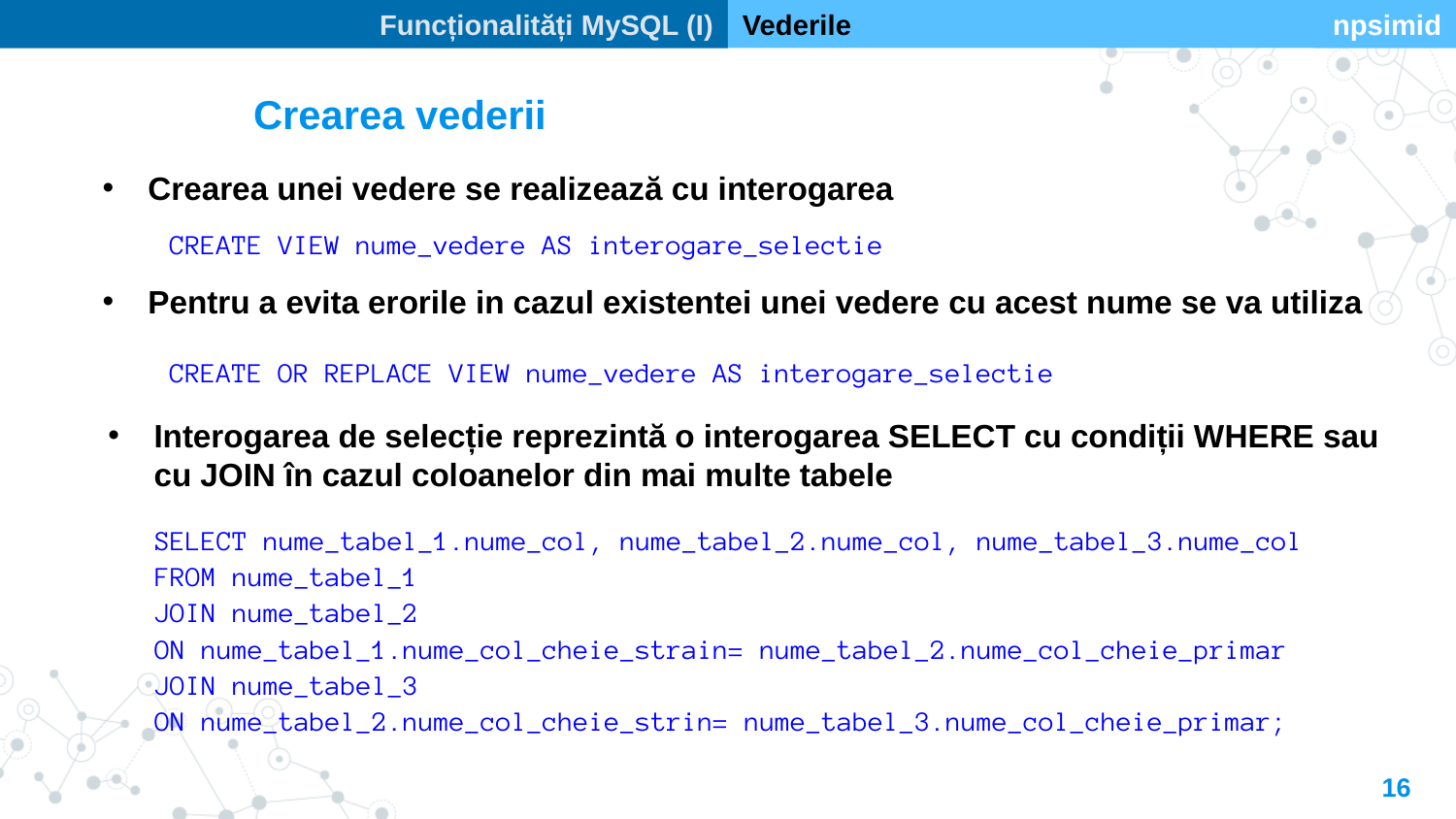

Funcționalități MySQL (I)
Vederile
npsimid
Crearea vederii
Crearea unei vedere se realizează cu interogarea
CREATE VIEW nume_vedere AS interogare_selectie
Pentru a evita erorile in cazul existentei unei vedere cu acest nume se va utiliza
CREATE OR REPLACE VIEW nume_vedere AS interogare_selectie
Interogarea de selecție reprezintă o interogarea SELECT cu condiții WHERE sau  cu JOIN în cazul coloanelor din mai multe tabele
SELECT nume_tabel_1.nume_col, nume_tabel_2.nume_col, nume_tabel_3.nume_col
FROM nume_tabel_1
JOIN nume_tabel_2
ON nume_tabel_1.nume_col_cheie_strain= nume_tabel_2.nume_col_cheie_primar
JOIN nume_tabel_3
ON nume_tabel_2.nume_col_cheie_strin= nume_tabel_3.nume_col_cheie_primar;
16